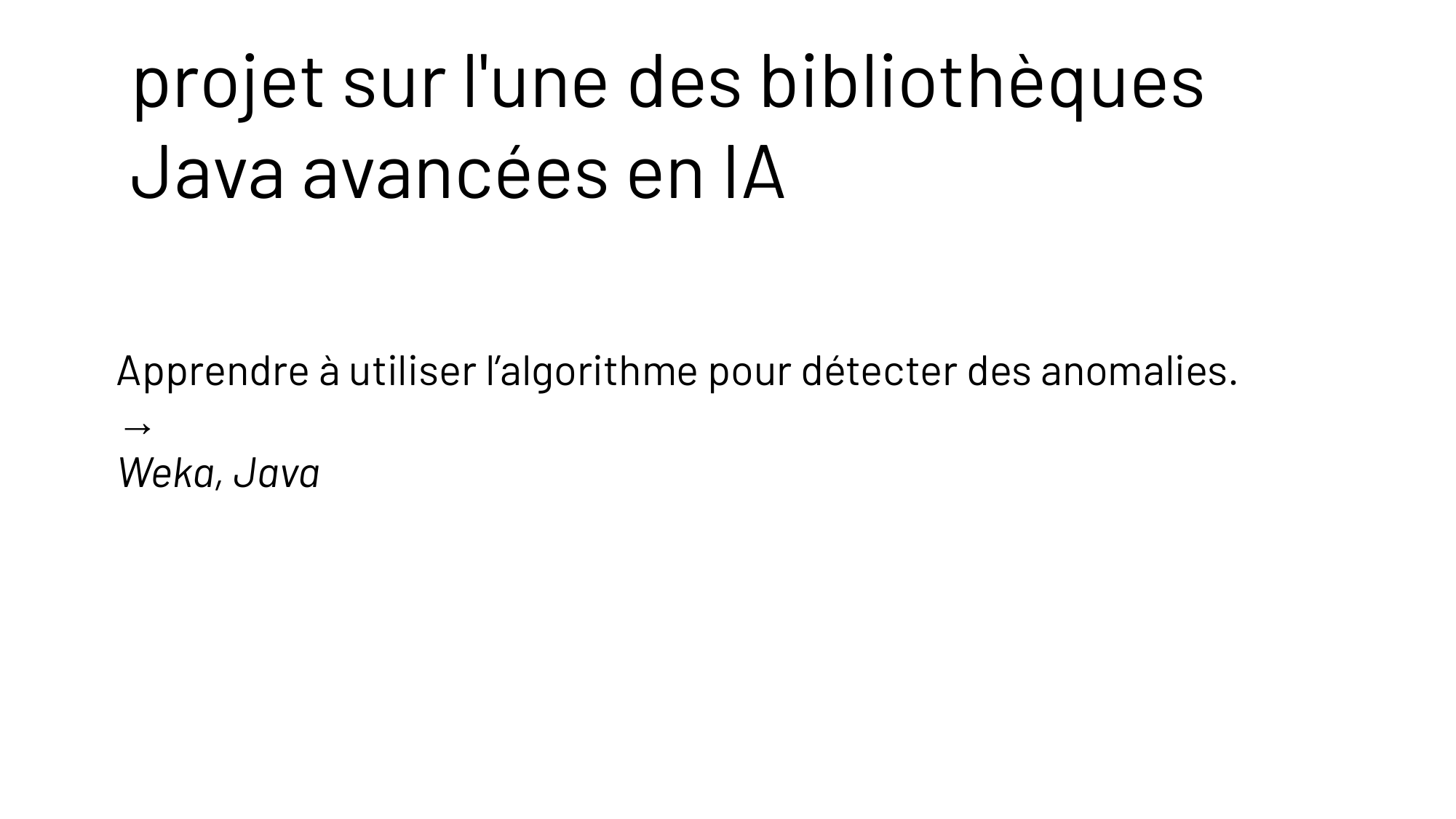

projet sur l'une des bibliothèques Java avancées en IA
Apprendre à utiliser l’algorithme pour détecter des anomalies.
→
Weka, Java